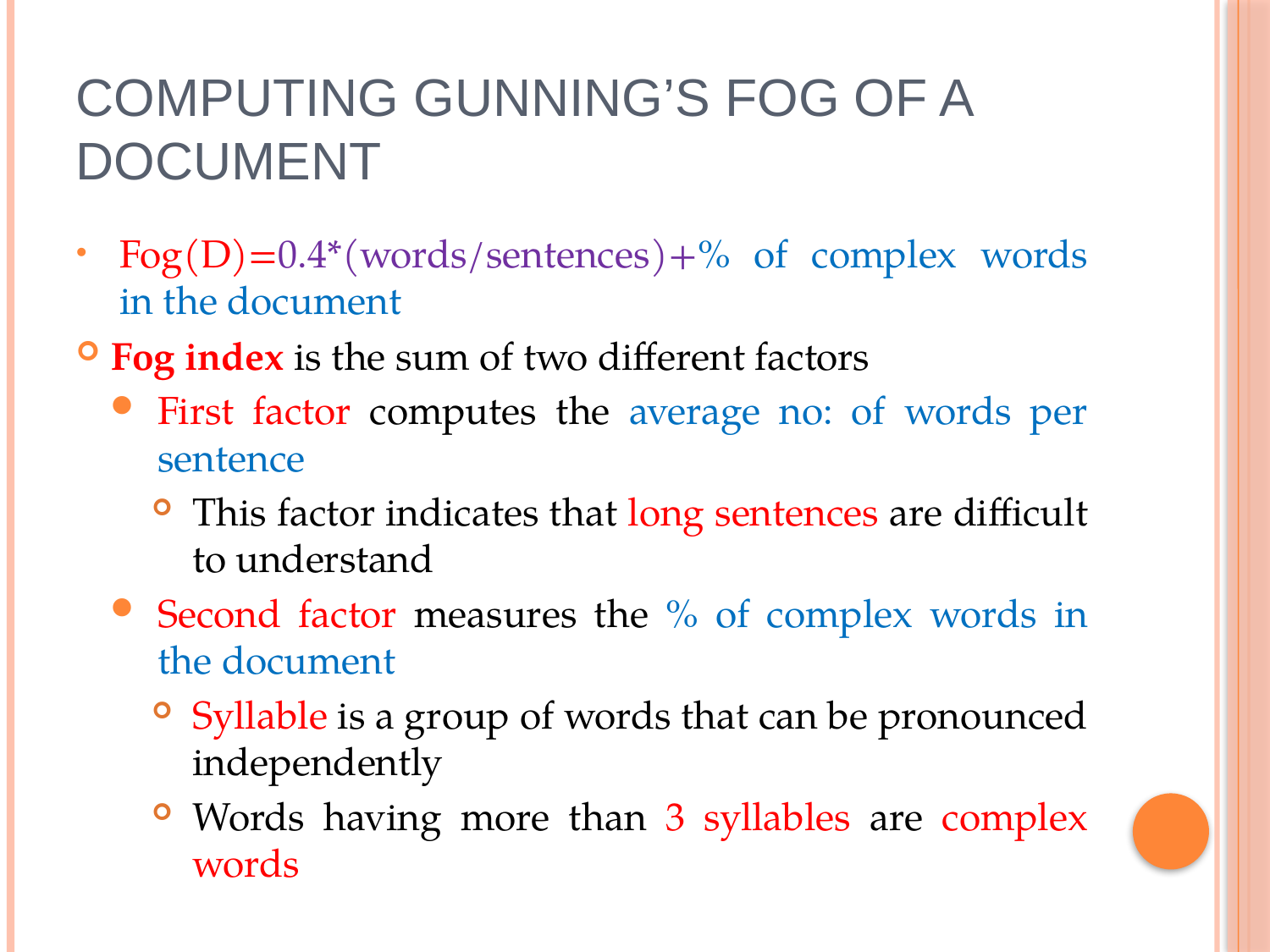

# Computing gunning’s fog of a document
Fog(D)=0.4*(words/sentences)+% of complex words in the document
Fog index is the sum of two different factors
First factor computes the average no: of words per sentence
This factor indicates that long sentences are difficult to understand
Second factor measures the % of complex words in the document
Syllable is a group of words that can be pronounced independently
Words having more than 3 syllables are complex words